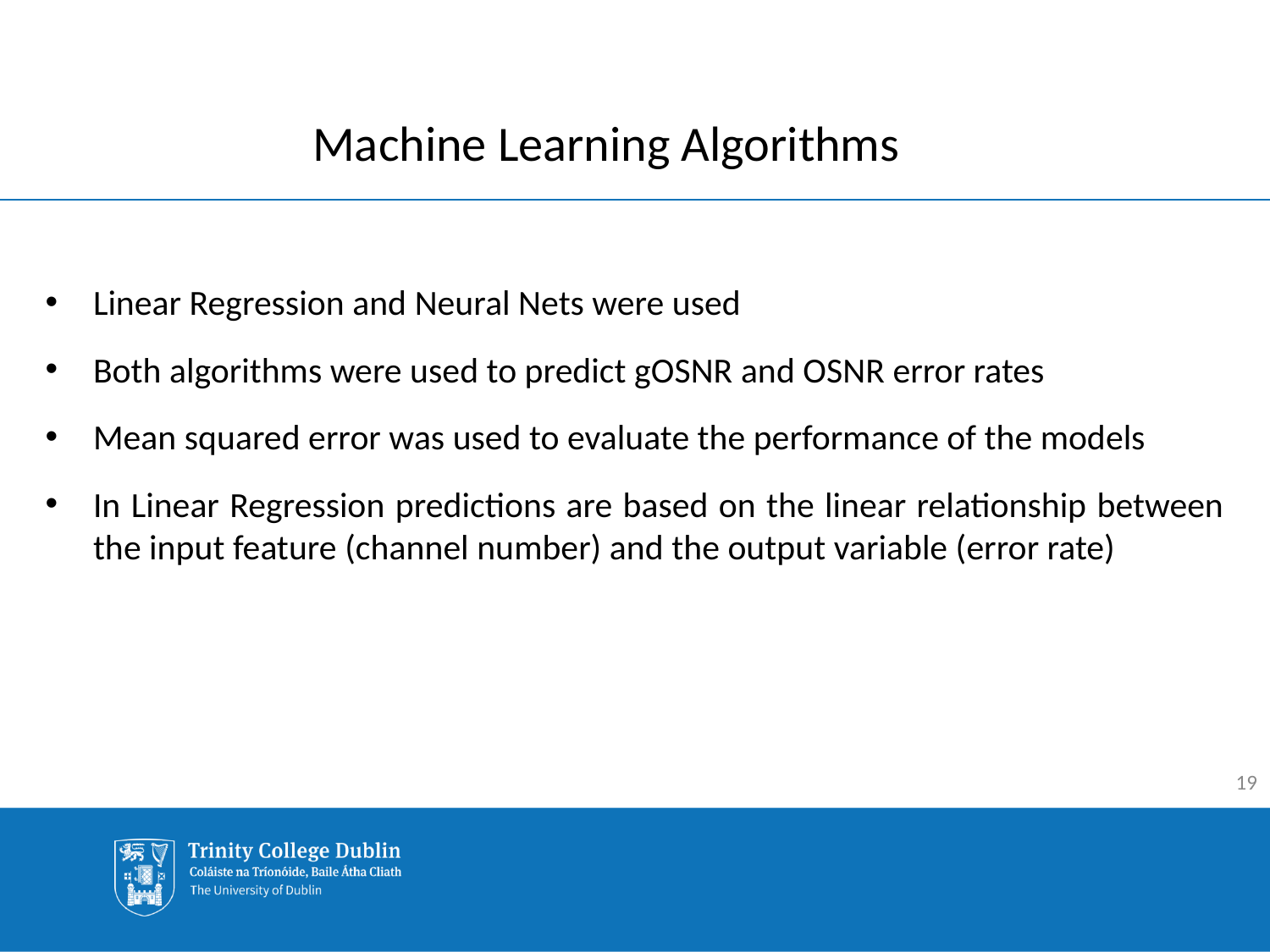

# Machine Learning Algorithms
Linear Regression and Neural Nets were used
Both algorithms were used to predict gOSNR and OSNR error rates
Mean squared error was used to evaluate the performance of the models
In Linear Regression predictions are based on the linear relationship between the input feature (channel number) and the output variable (error rate)

19